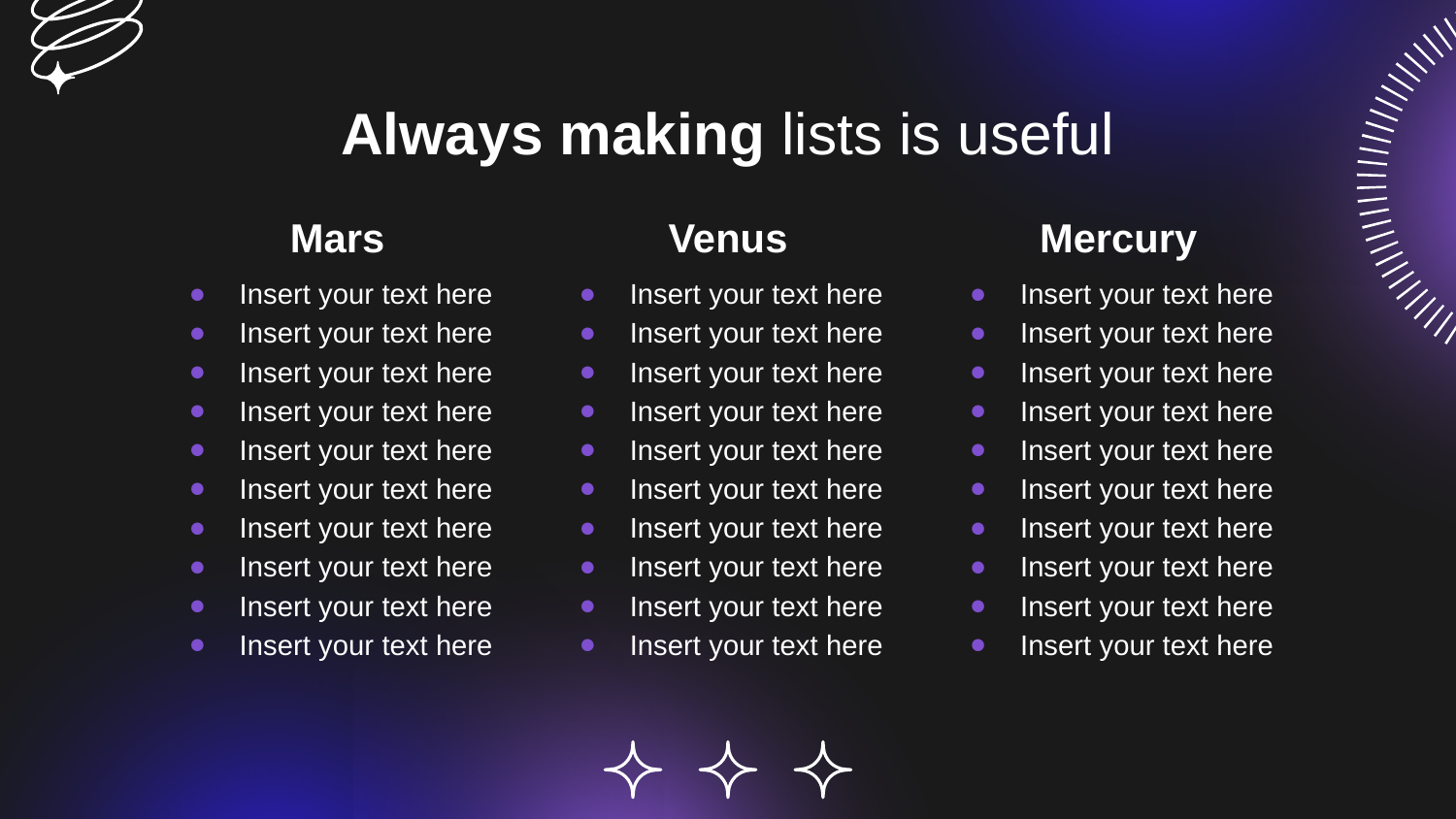

# Always making lists is useful
Mars
Venus
Mercury
Insert your text here
Insert your text here
Insert your text here
Insert your text here
Insert your text here
Insert your text here
Insert your text here
Insert your text here
Insert your text here
Insert your text here
Insert your text here
Insert your text here
Insert your text here
Insert your text here
Insert your text here
Insert your text here
Insert your text here
Insert your text here
Insert your text here
Insert your text here
Insert your text here
Insert your text here
Insert your text here
Insert your text here
Insert your text here
Insert your text here
Insert your text here
Insert your text here
Insert your text here
Insert your text here